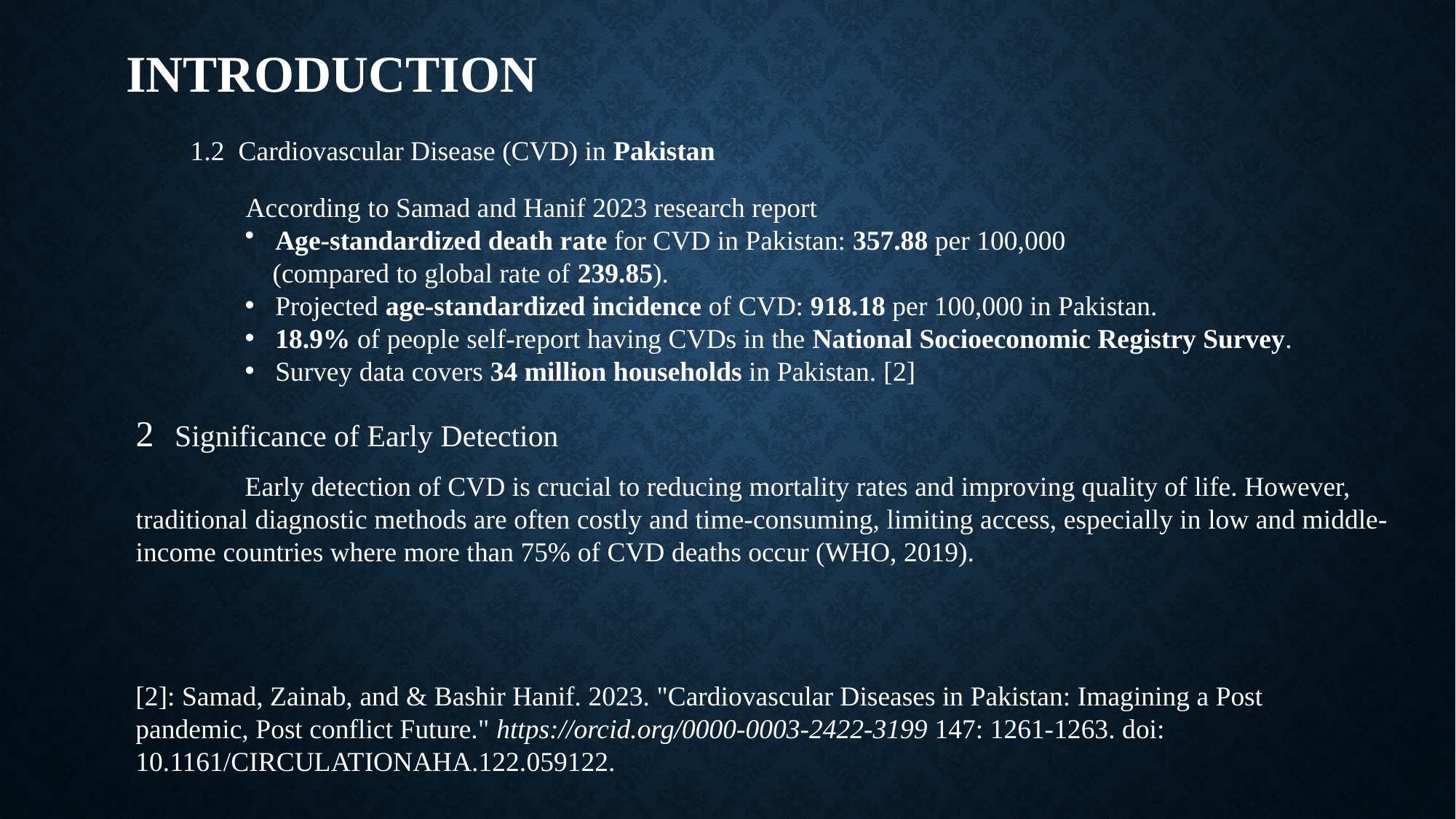

INTRODUCTION
1.2  Cardiovascular Disease (CVD) in Pakistan
        According to Samad and Hanif 2023 research report
   Age-standardized death rate for CVD in Pakistan: 357.88 per 100,000
    (compared to global rate of 239.85).
   Projected age-standardized incidence of CVD: 918.18 per 100,000 in Pakistan.
   18.9% of people self-report having CVDs in the National Socioeconomic Registry Survey.
   Survey data covers 34 million households in Pakistan. [2]
2   Significance of Early Detection
	Early detection of CVD is crucial to reducing mortality rates and improving quality of life. However, traditional diagnostic methods are often costly and time-consuming, limiting access, especially in low and middle-income countries where more than 75% of CVD deaths occur (WHO, 2019).

[2]: Samad, Zainab, and & Bashir Hanif. 2023. "Cardiovascular Diseases in Pakistan: Imagining a Post pandemic, Post conflict Future." https://orcid.org/0000-0003-2422-3199 147: 1261-1263. doi: 10.1161/CIRCULATIONAHA.122.059122.